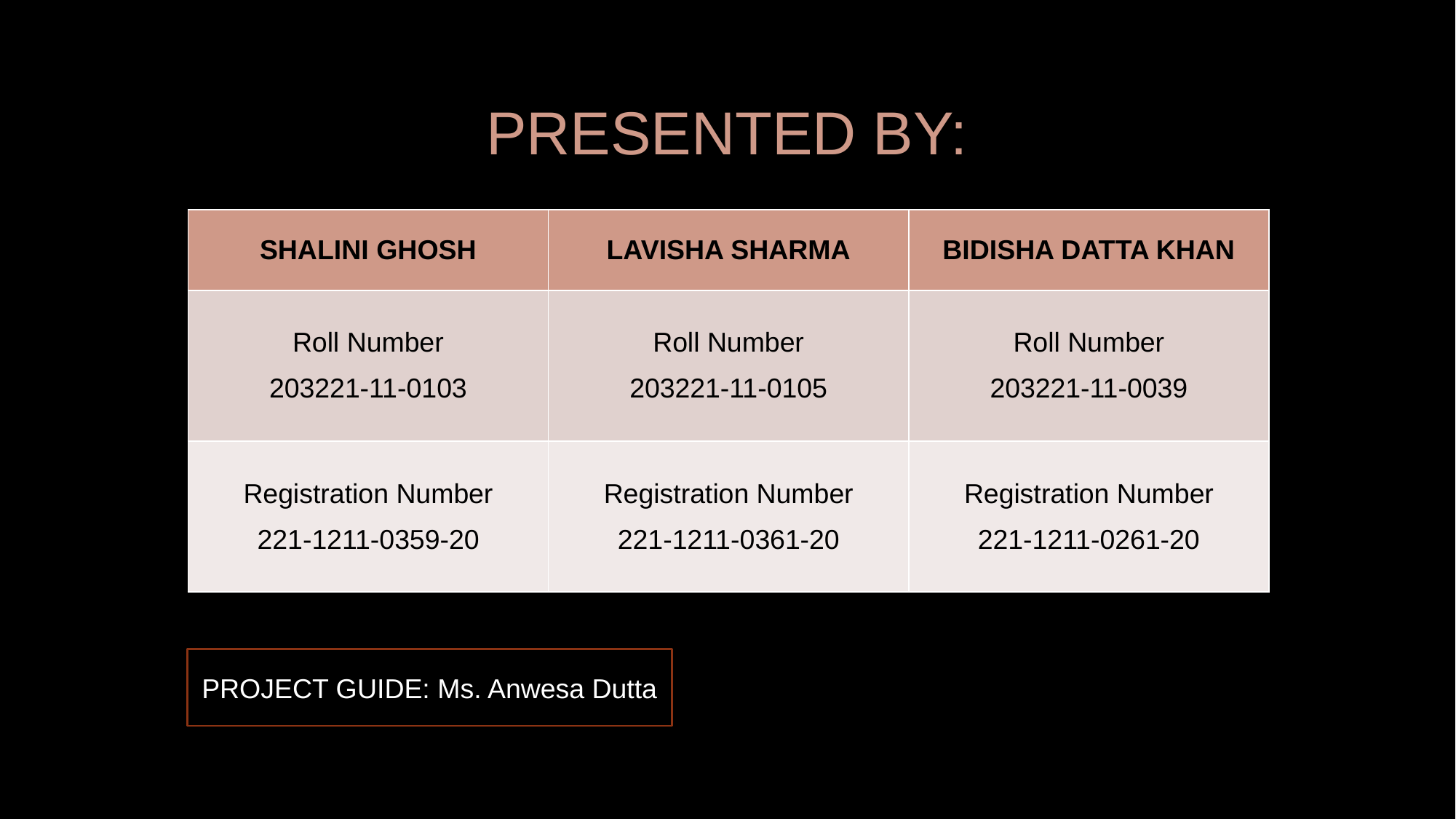

# PRESENTED BY:
| SHALINI GHOSH | LAVISHA SHARMA | BIDISHA DATTA KHAN |
| --- | --- | --- |
| Roll Number 203221-11-0103 | Roll Number 203221-11-0105 | Roll Number 203221-11-0039 |
| Registration Number 221-1211-0359-20 | Registration Number 221-1211-0361-20 | Registration Number 221-1211-0261-20 |
PROJECT GUIDE: Ms. Anwesa Dutta